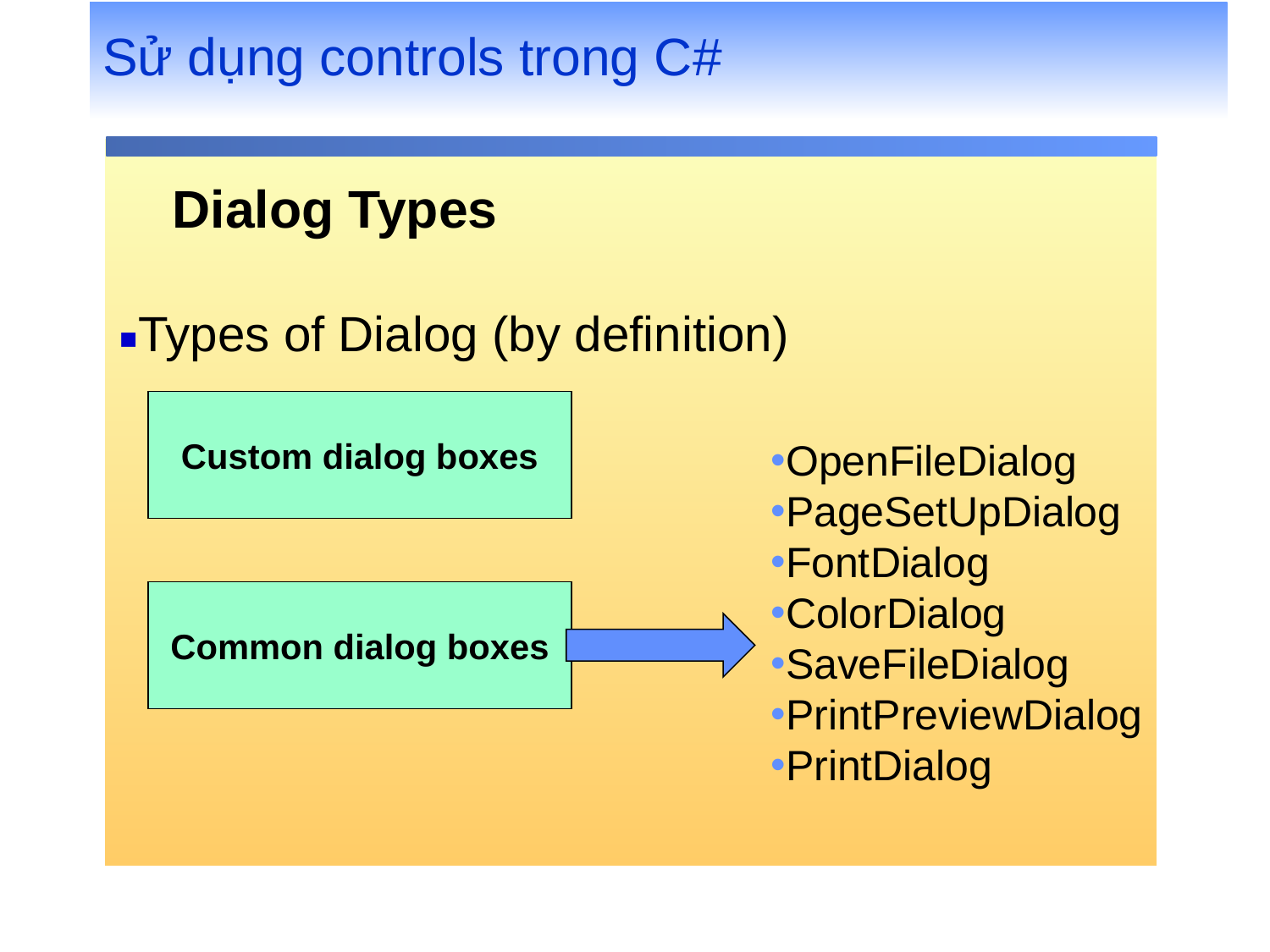

# Sử dụng controls trong C#
Dialog Types
Types of Dialog (by definition)
Custom dialog boxes
OpenFileDialog
PageSetUpDialog
FontDialog
ColorDialog
SaveFileDialog
PrintPreviewDialog
PrintDialog

Common dialog boxes